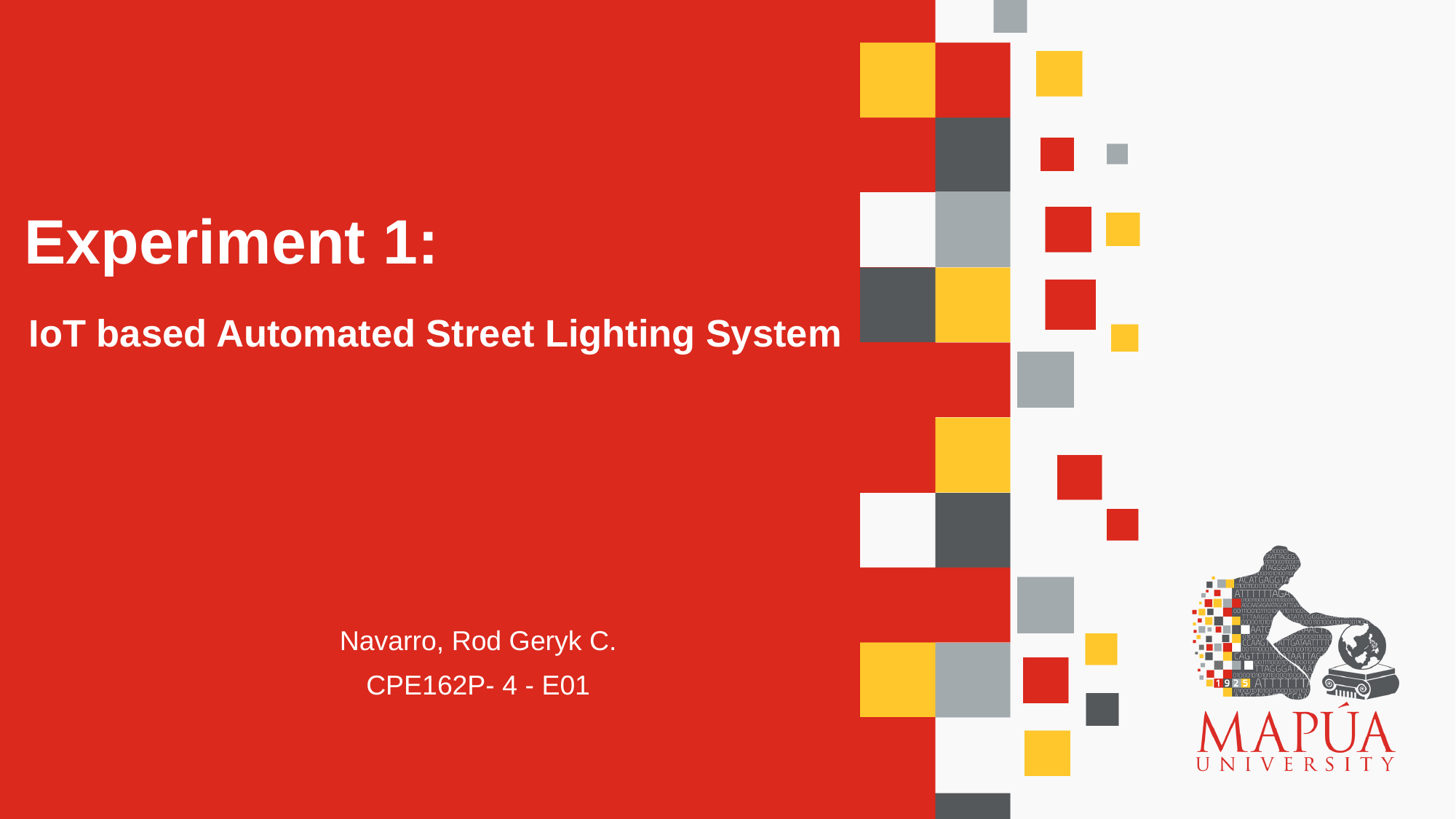

Experiment 1:
# IoT based Automated Street Lighting System
Navarro, Rod Geryk C.
CPE162P- 4 - E01